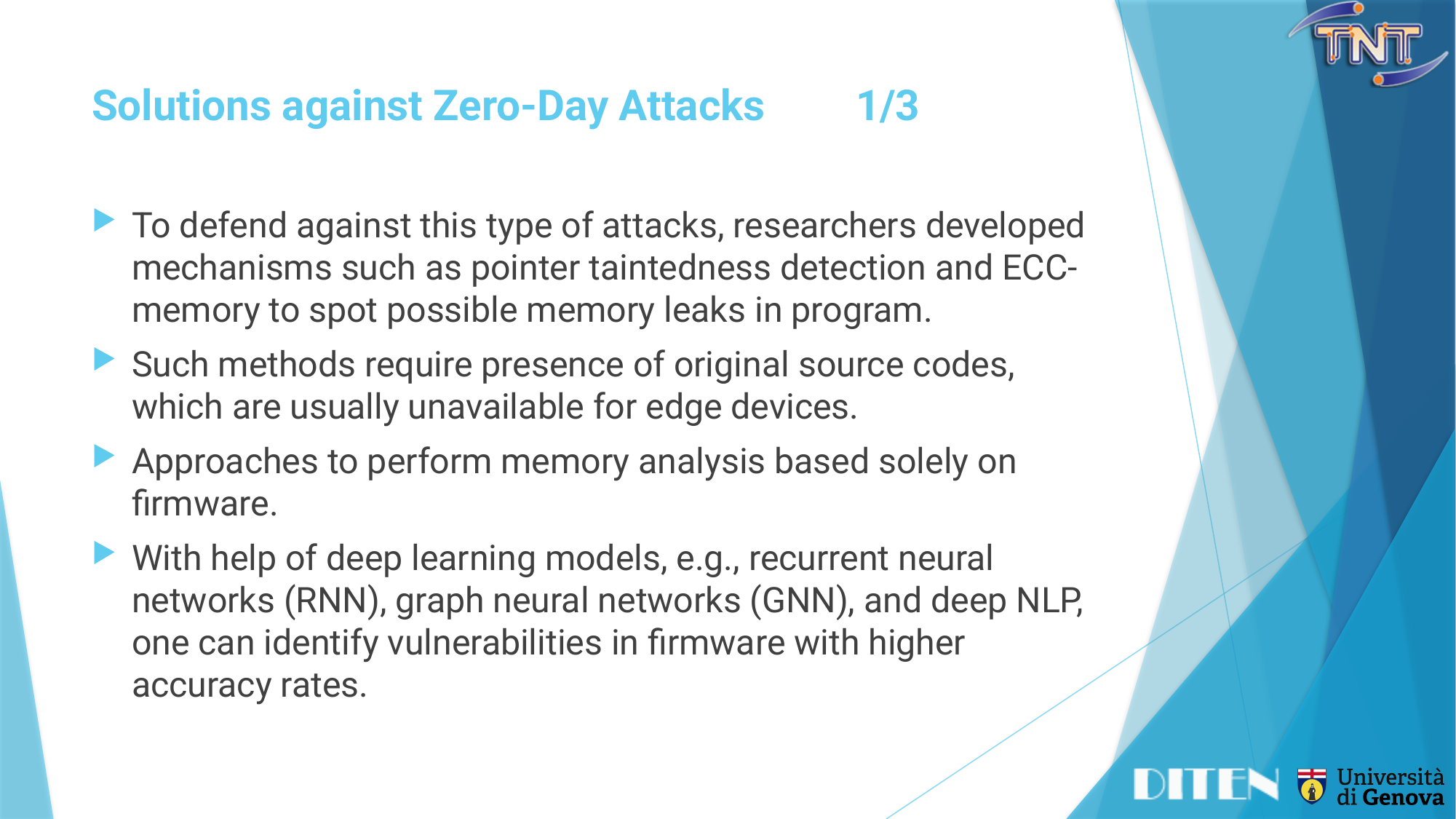

# Solutions against Zero-Day Attacks	1/3
To defend against this type of attacks, researchers developed mechanisms such as pointer taintedness detection and ECC-memory to spot possible memory leaks in program.
Such methods require presence of original source codes, which are usually unavailable for edge devices.
Approaches to perform memory analysis based solely on firmware.
With help of deep learning models, e.g., recurrent neural networks (RNN), graph neural networks (GNN), and deep NLP, one can identify vulnerabilities in firmware with higher accuracy rates.